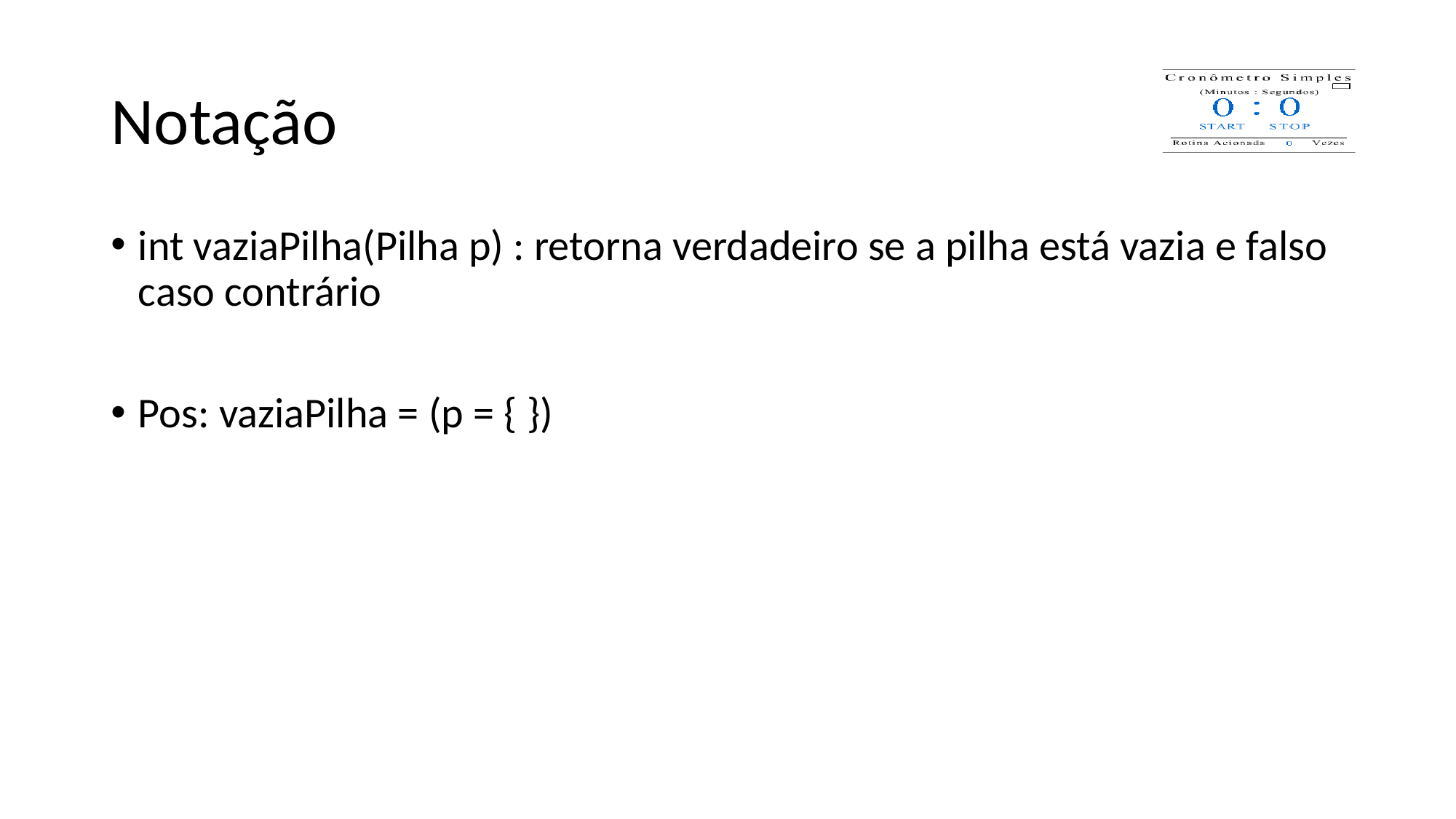

# Notação
int vaziaPilha(Pilha p) : retorna verdadeiro se a pilha está vazia e falso caso contrário

Pos: vaziaPilha = (p = { })